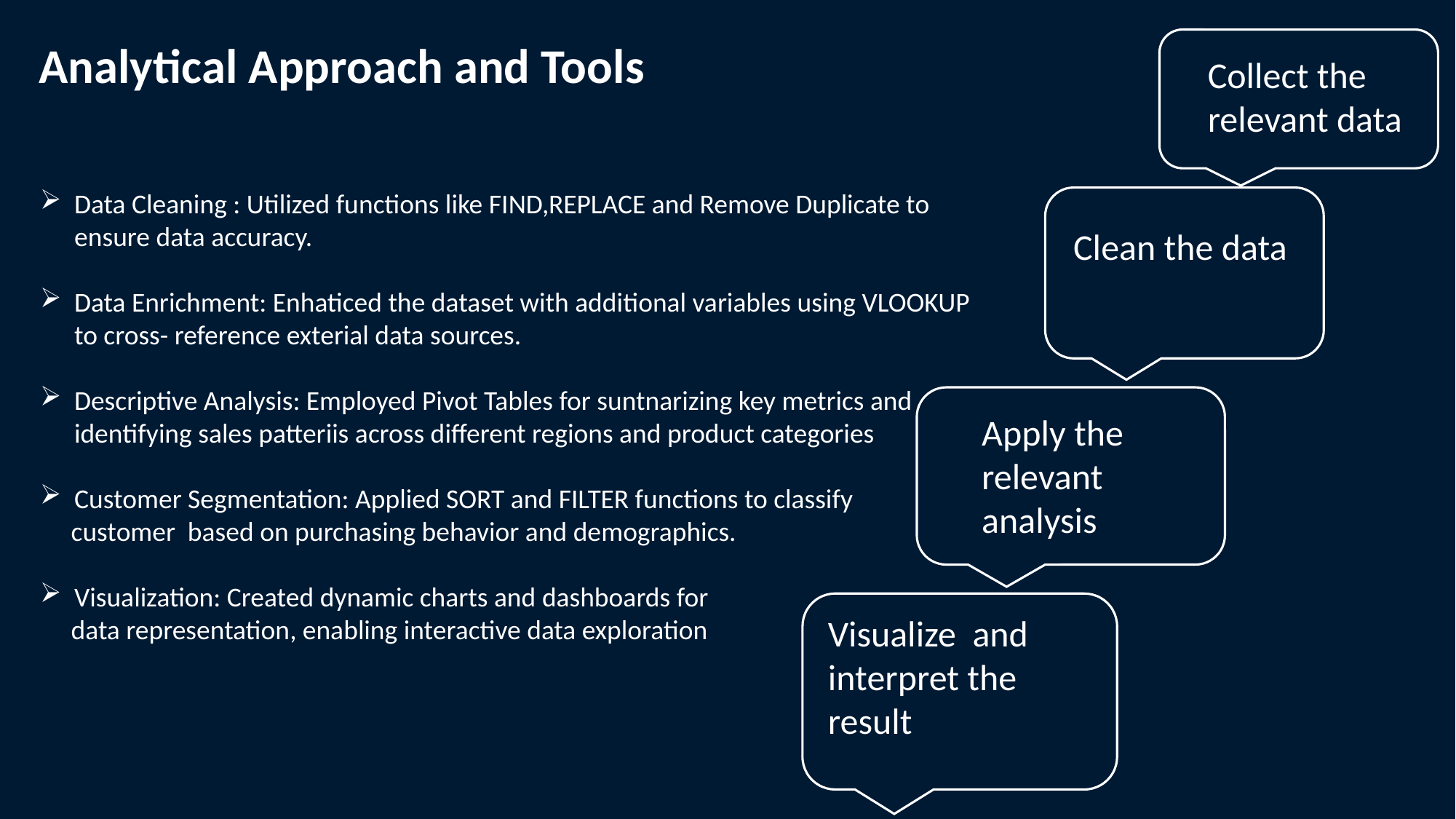

Analytical Approach and Tools

Collect the relevant data

Data Cleaning : Utilized functions like FIND,REPLACE and Remove Duplicate to ensure data accuracy.

Data Enrichment: Enhaticed the dataset with additional variables using VLOOKUP to cross- reference exterial data sources.

Descriptive Analysis: Employed Pivot Tables for suntnarizing key metrics and identifying sales patteriis across different regions and product categories

Customer Segmentation: Applied SORT and FILTER functions to classify
     customer  based on purchasing behavior and demographics.

Visualization: Created dynamic charts and dashboards for
     data representation, enabling interactive data exploration

Clean the data

Apply the relevant analysis

Visualize  and interpret the result